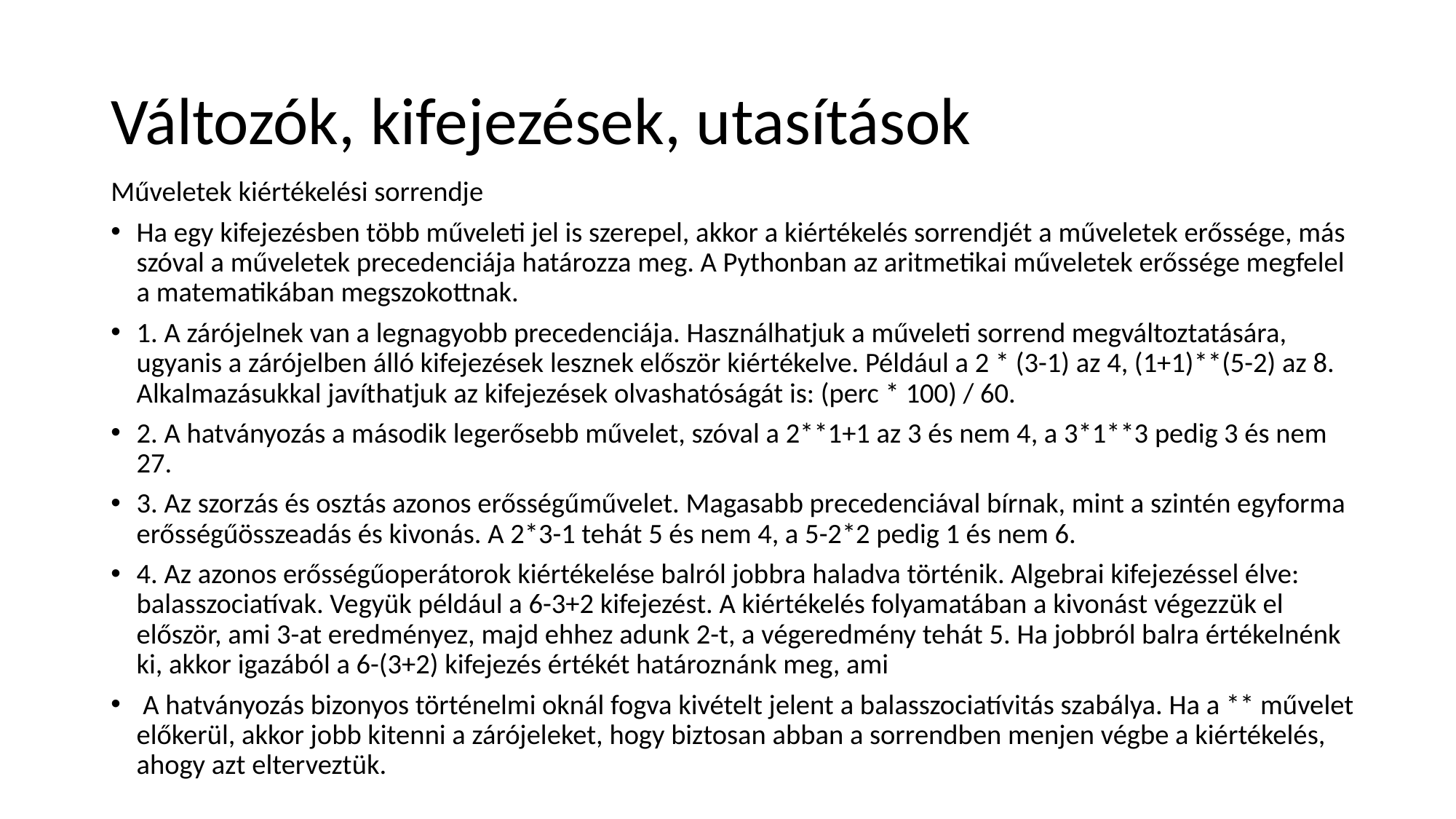

# Változók, kifejezések, utasítások
Műveletek kiértékelési sorrendje
Ha egy kifejezésben több műveleti jel is szerepel, akkor a kiértékelés sorrendjét a műveletek erőssége, más szóval a műveletek precedenciája határozza meg. A Pythonban az aritmetikai műveletek erőssége megfelel a matematikában megszokottnak.
1. A zárójelnek van a legnagyobb precedenciája. Használhatjuk a műveleti sorrend megváltoztatására, ugyanis a zárójelben álló kifejezések lesznek először kiértékelve. Például a 2 * (3-1) az 4, (1+1)**(5-2) az 8. Alkalmazásukkal javíthatjuk az kifejezések olvashatóságát is: (perc * 100) / 60.
2. A hatványozás a második legerősebb művelet, szóval a 2**1+1 az 3 és nem 4, a 3*1**3 pedig 3 és nem 27.
3. Az szorzás és osztás azonos erősségűművelet. Magasabb precedenciával bírnak, mint a szintén egyforma erősségűösszeadás és kivonás. A 2*3-1 tehát 5 és nem 4, a 5-2*2 pedig 1 és nem 6.
4. Az azonos erősségűoperátorok kiértékelése balról jobbra haladva történik. Algebrai kifejezéssel élve: balasszociatívak. Vegyük például a 6-3+2 kifejezést. A kiértékelés folyamatában a kivonást végezzük el először, ami 3-at eredményez, majd ehhez adunk 2-t, a végeredmény tehát 5. Ha jobbról balra értékelnénk ki, akkor igazából a 6-(3+2) kifejezés értékét határoznánk meg, ami
 A hatványozás bizonyos történelmi oknál fogva kivételt jelent a balasszociatívitás szabálya. Ha a ** művelet előkerül, akkor jobb kitenni a zárójeleket, hogy biztosan abban a sorrendben menjen végbe a kiértékelés, ahogy azt elterveztük.